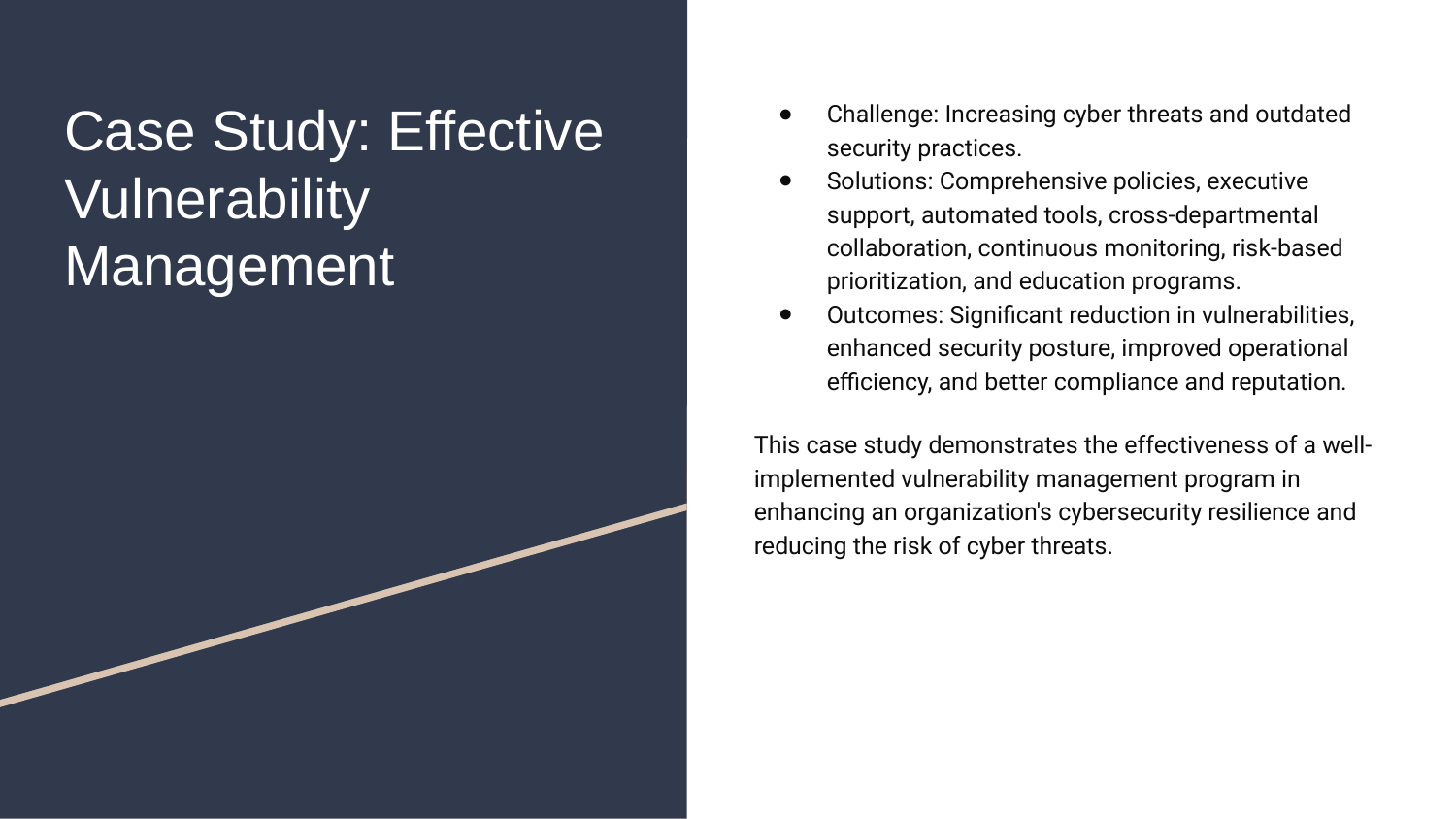

# Case Study: Effective Vulnerability Management
Challenge: Increasing cyber threats and outdated security practices.
Solutions: Comprehensive policies, executive support, automated tools, cross-departmental collaboration, continuous monitoring, risk-based prioritization, and education programs.
Outcomes: Significant reduction in vulnerabilities, enhanced security posture, improved operational efficiency, and better compliance and reputation.
This case study demonstrates the effectiveness of a well-implemented vulnerability management program in enhancing an organization's cybersecurity resilience and reducing the risk of cyber threats.